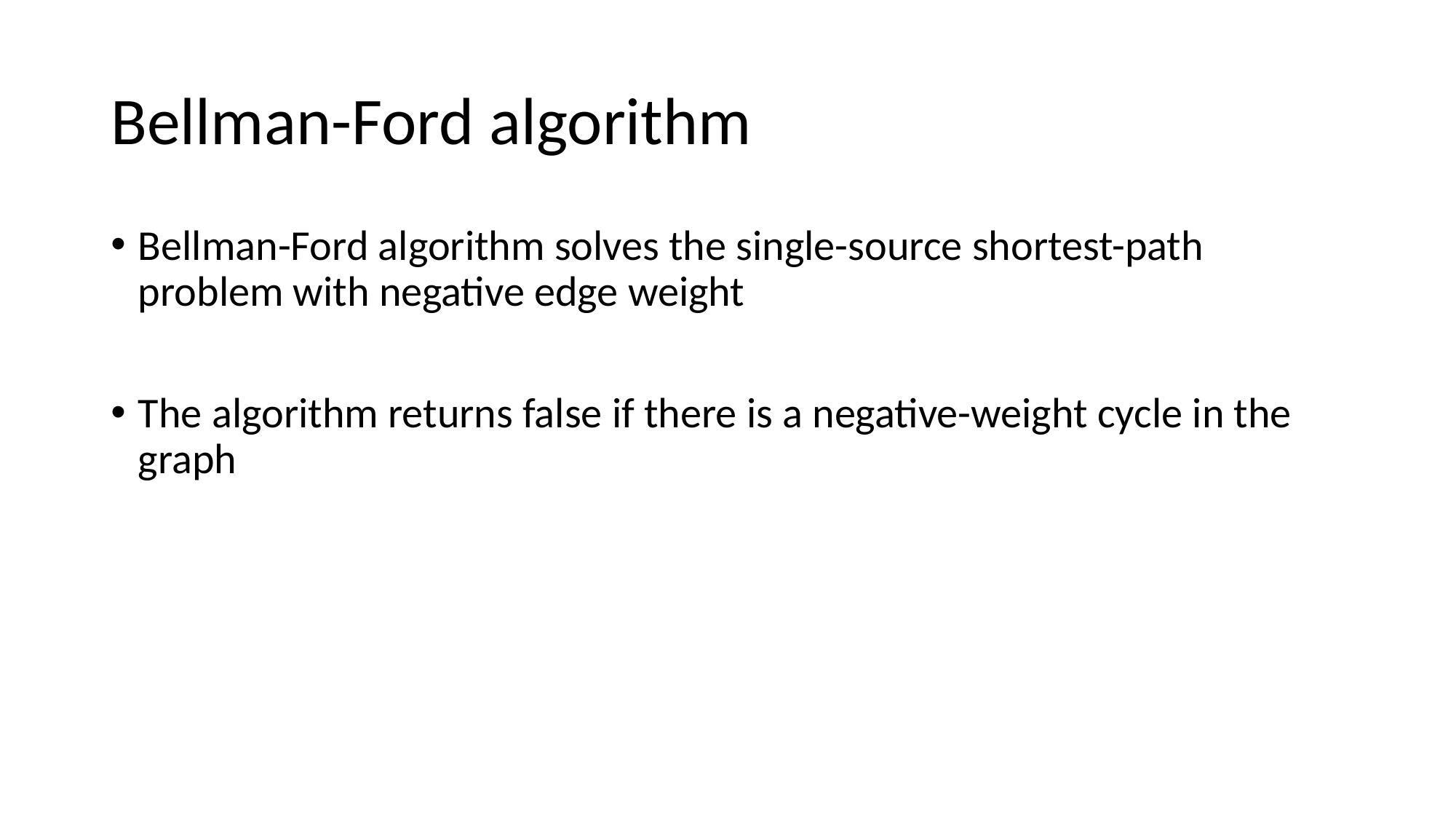

# Bellman-Ford algorithm
Bellman-Ford algorithm solves the single-source shortest-path problem with negative edge weight

The algorithm returns false if there is a negative-weight cycle in the graph